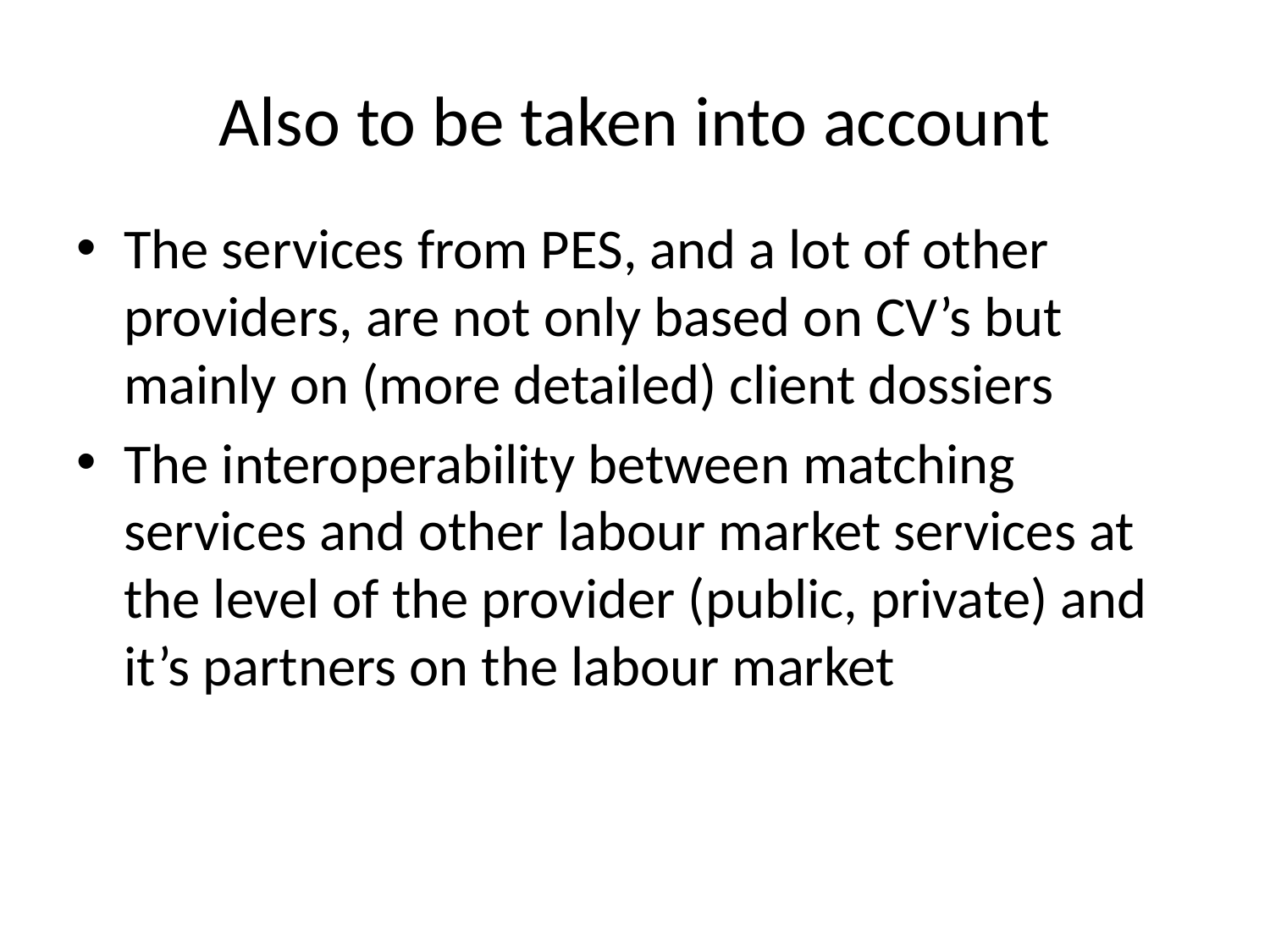

# Also to be taken into account
The services from PES, and a lot of other providers, are not only based on CV’s but mainly on (more detailed) client dossiers
The interoperability between matching services and other labour market services at the level of the provider (public, private) and it’s partners on the labour market